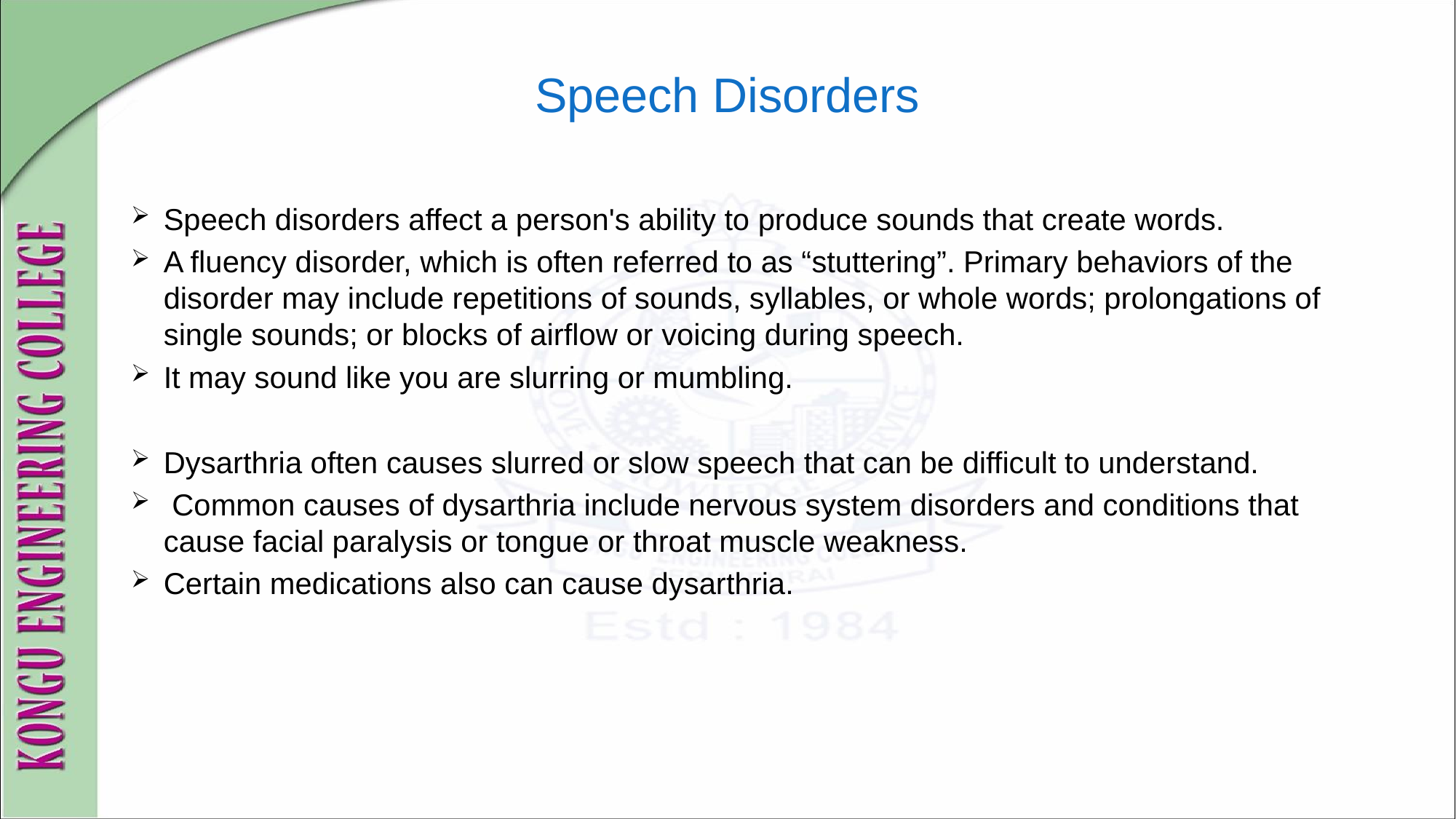

# Speech Disorders

Speech disorders affect a person's ability to produce sounds that create words.
A fluency disorder, which is often referred to as “stuttering”. Primary behaviors of the disorder may include repetitions of sounds, syllables, or whole words; prolongations of single sounds; or blocks of airflow or voicing during speech.
It may sound like you are slurring or mumbling.

Dysarthria often causes slurred or slow speech that can be difficult to understand.
 Common causes of dysarthria include nervous system disorders and conditions that cause facial paralysis or tongue or throat muscle weakness.
Certain medications also can cause dysarthria.